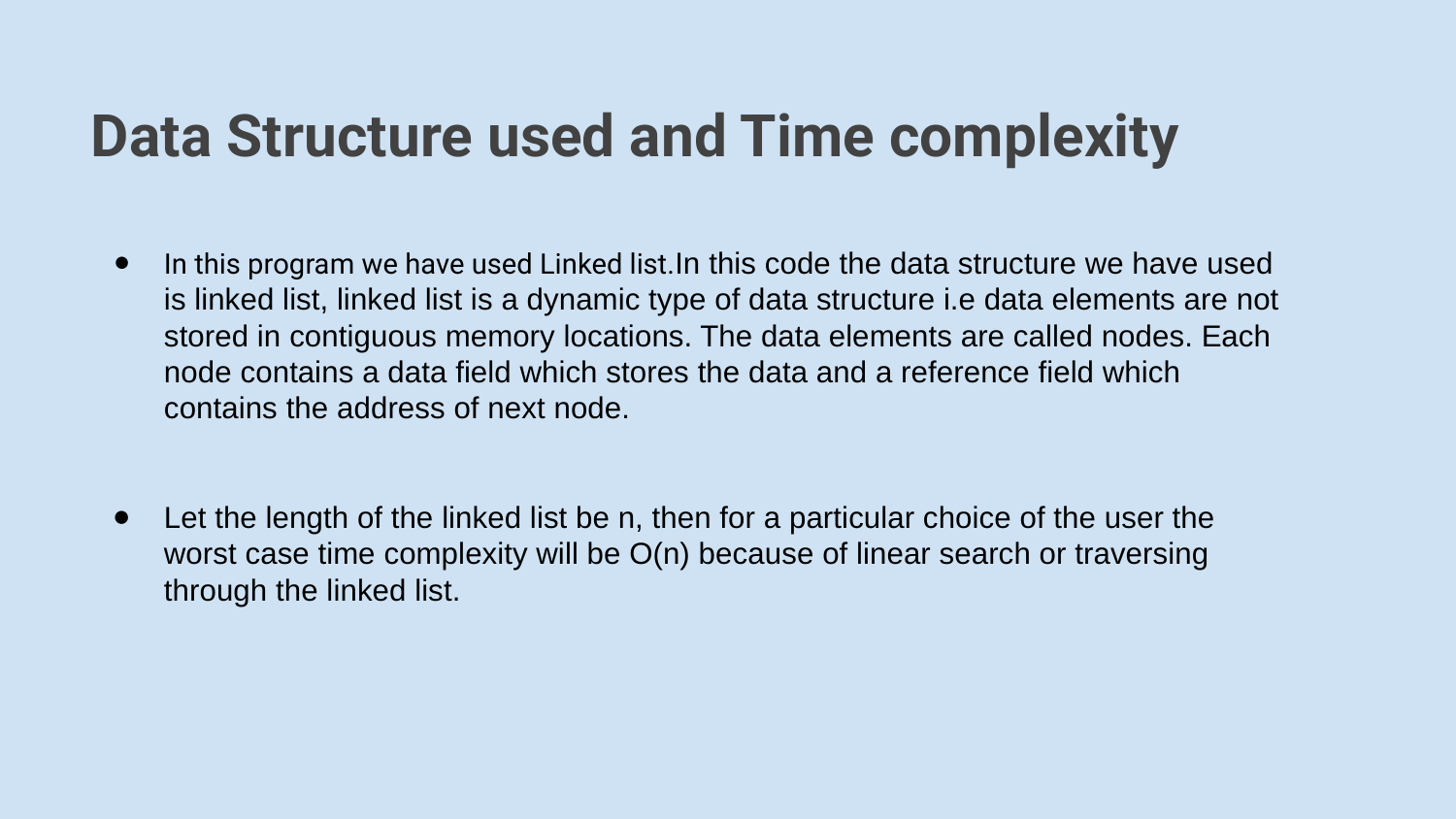

# Data Structure used and Time complexity
In this program we have used Linked list.In this code the data structure we have used is linked list, linked list is a dynamic type of data structure i.e data elements are not stored in contiguous memory locations. The data elements are called nodes. Each node contains a data field which stores the data and a reference field which contains the address of next node.

Let the length of the linked list be n, then for a particular choice of the user the worst case time complexity will be O(n) because of linear search or traversing through the linked list.